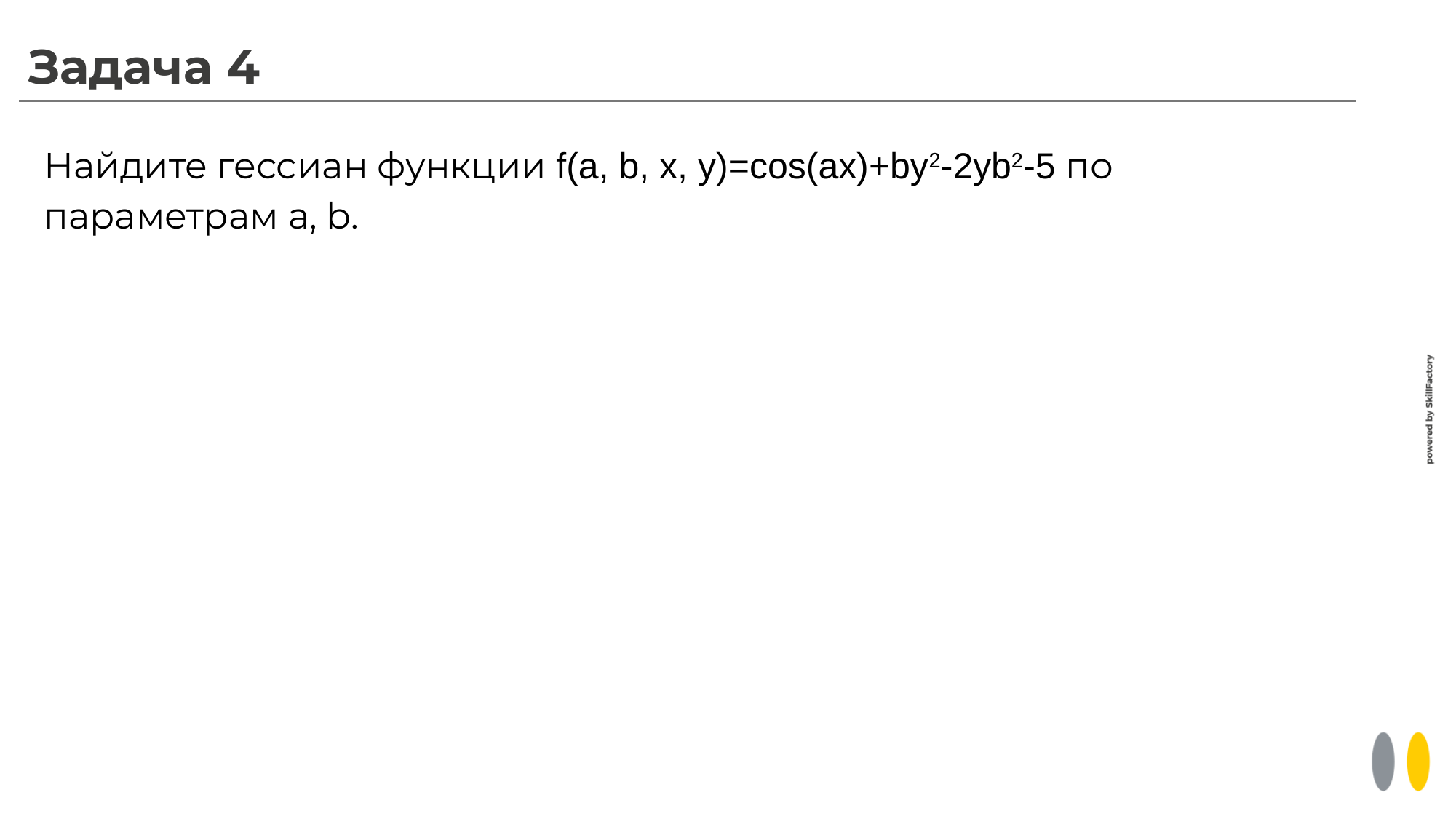

# Задача 4
Найдите гессиан функции f(a, b, x, y)=cos(ax)+by2-2yb2-5 по параметрам a, b.